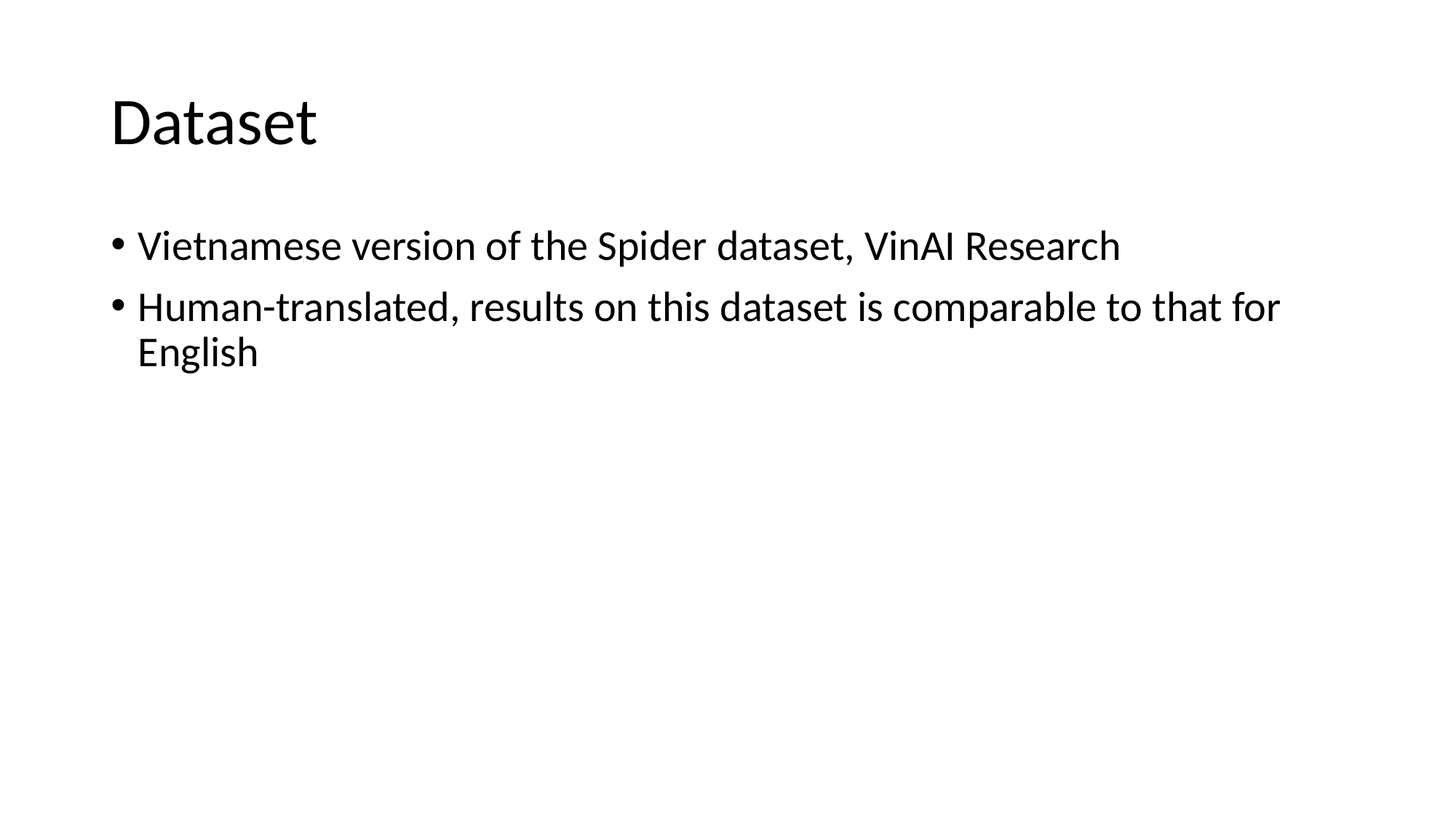

# Dataset
Vietnamese version of the Spider dataset, VinAI Research
Human-translated, results on this dataset is comparable to that for English